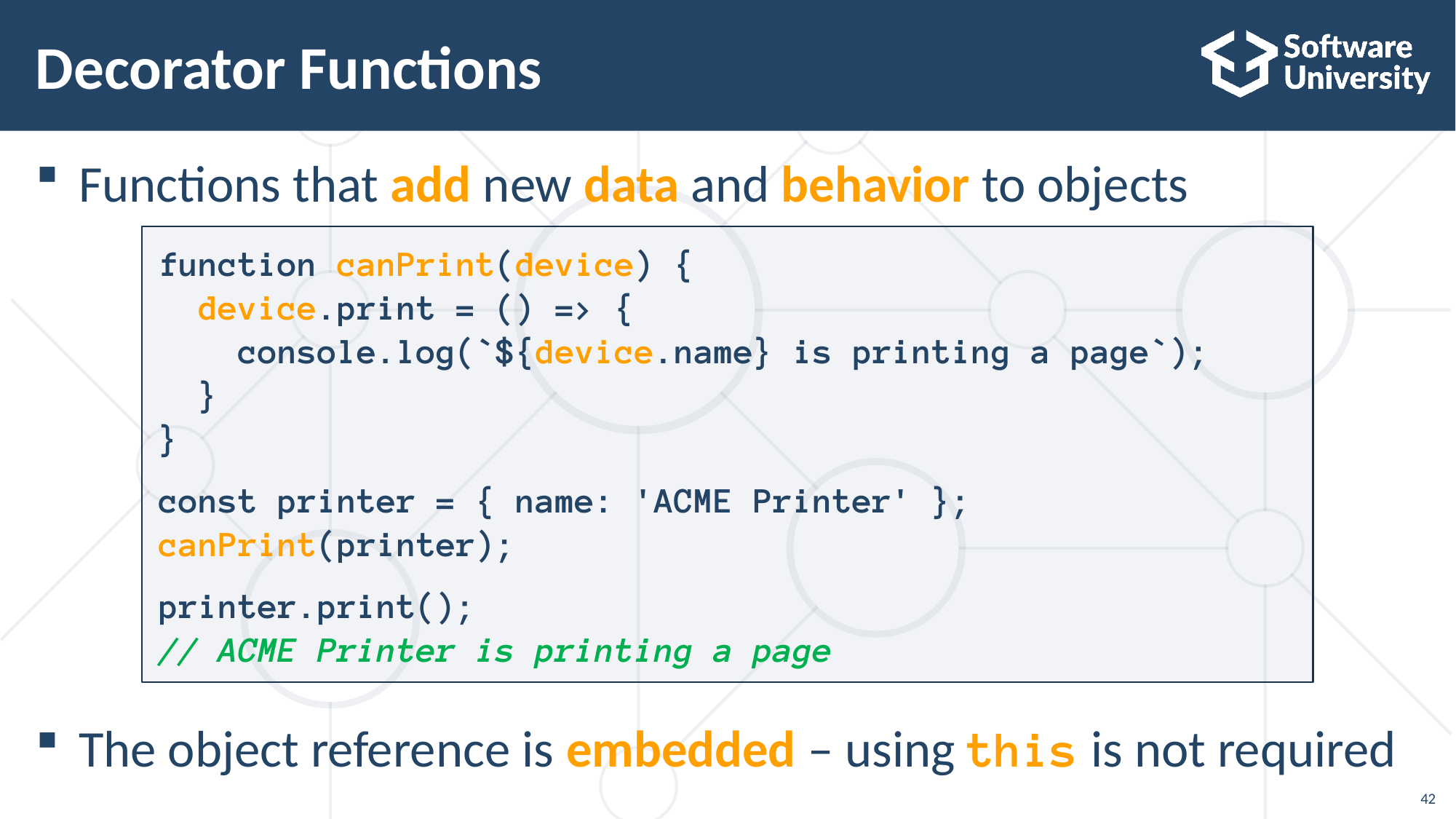

# Decorator Functions
Functions that add new data and behavior to objects
The object reference is embedded – using this is not required
function canPrint(device) {
  device.print = () => {
    console.log(`${device.name} is printing a page`);
  }
}
const printer = { name: 'ACME Printer' };
canPrint(printer);
printer.print();
// ACME Printer is printing a page
42